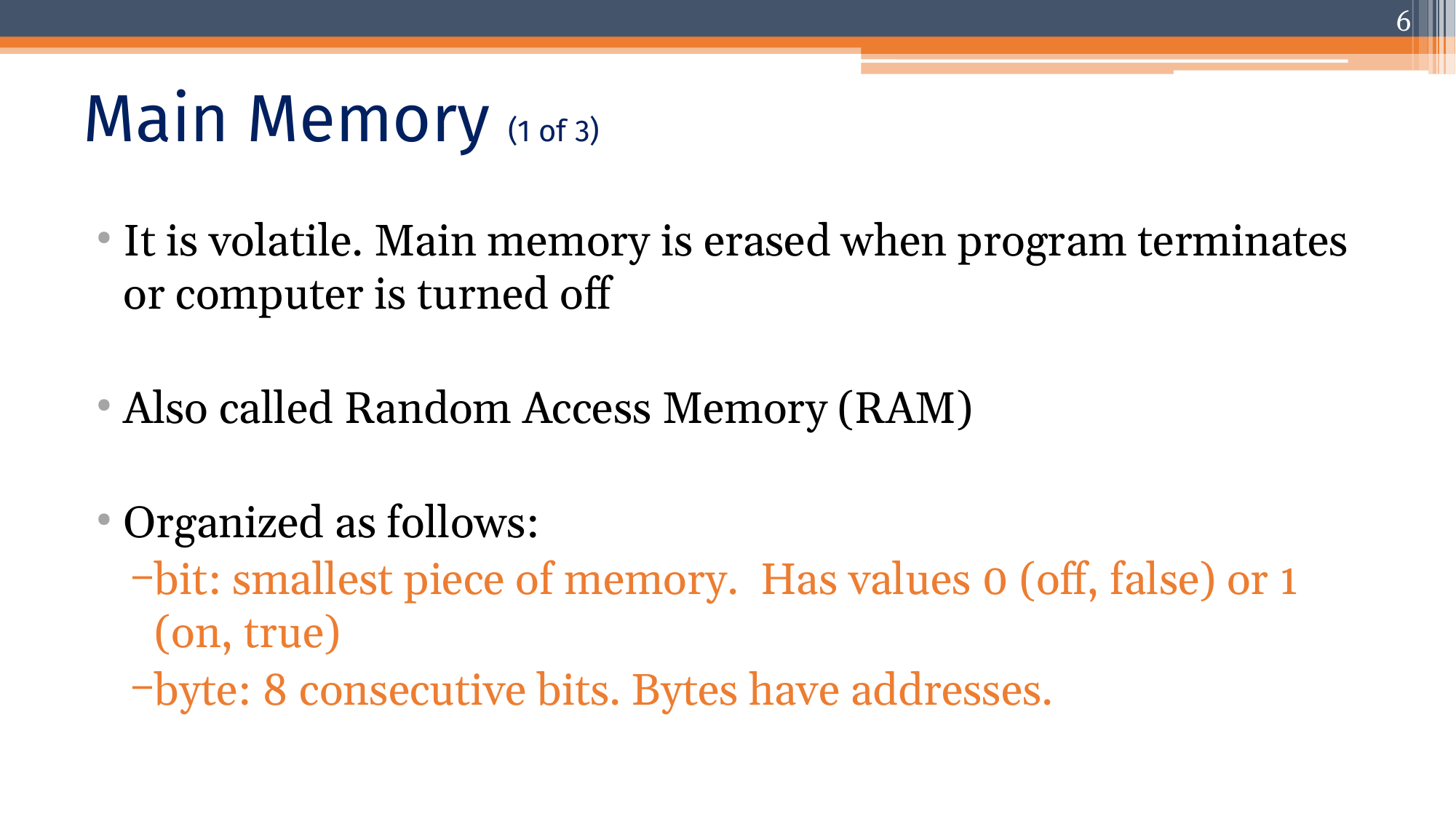

6
# Main Memory (1 of 3)
It is volatile. Main memory is erased when program terminates or computer is turned off

Also called Random Access Memory (RAM)

Organized as follows:
bit: smallest piece of memory.  Has values 0 (off, false) or 1 (on, true)
byte: 8 consecutive bits. Bytes have addresses.